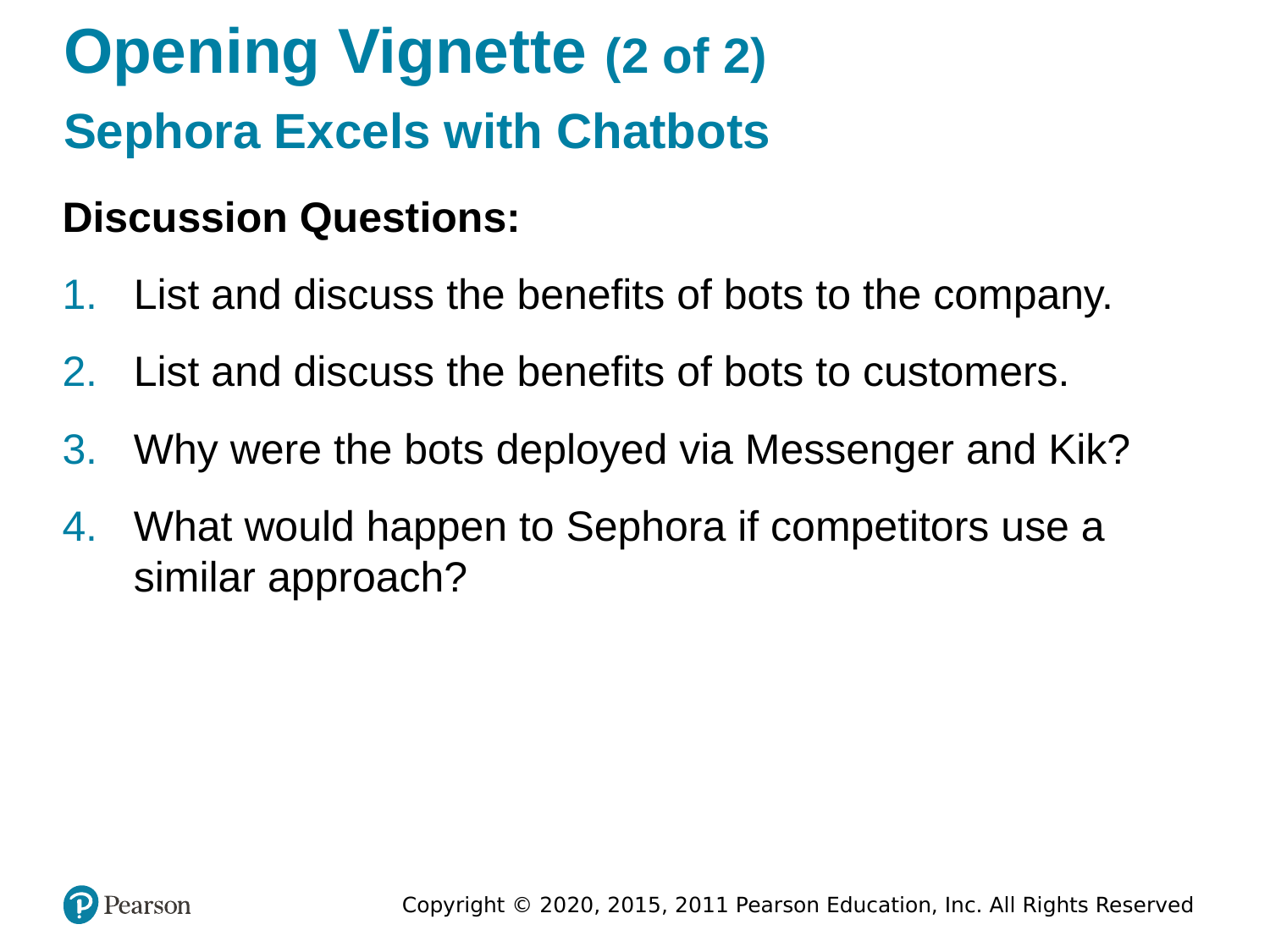

# Opening Vignette (2 of 2)
Sephora Excels with Chatbots
Discussion Questions:
List and discuss the benefits of bots to the company.
List and discuss the benefits of bots to customers.
Why were the bots deployed via Messenger and Kik?
What would happen to Sephora if competitors use a similar approach?